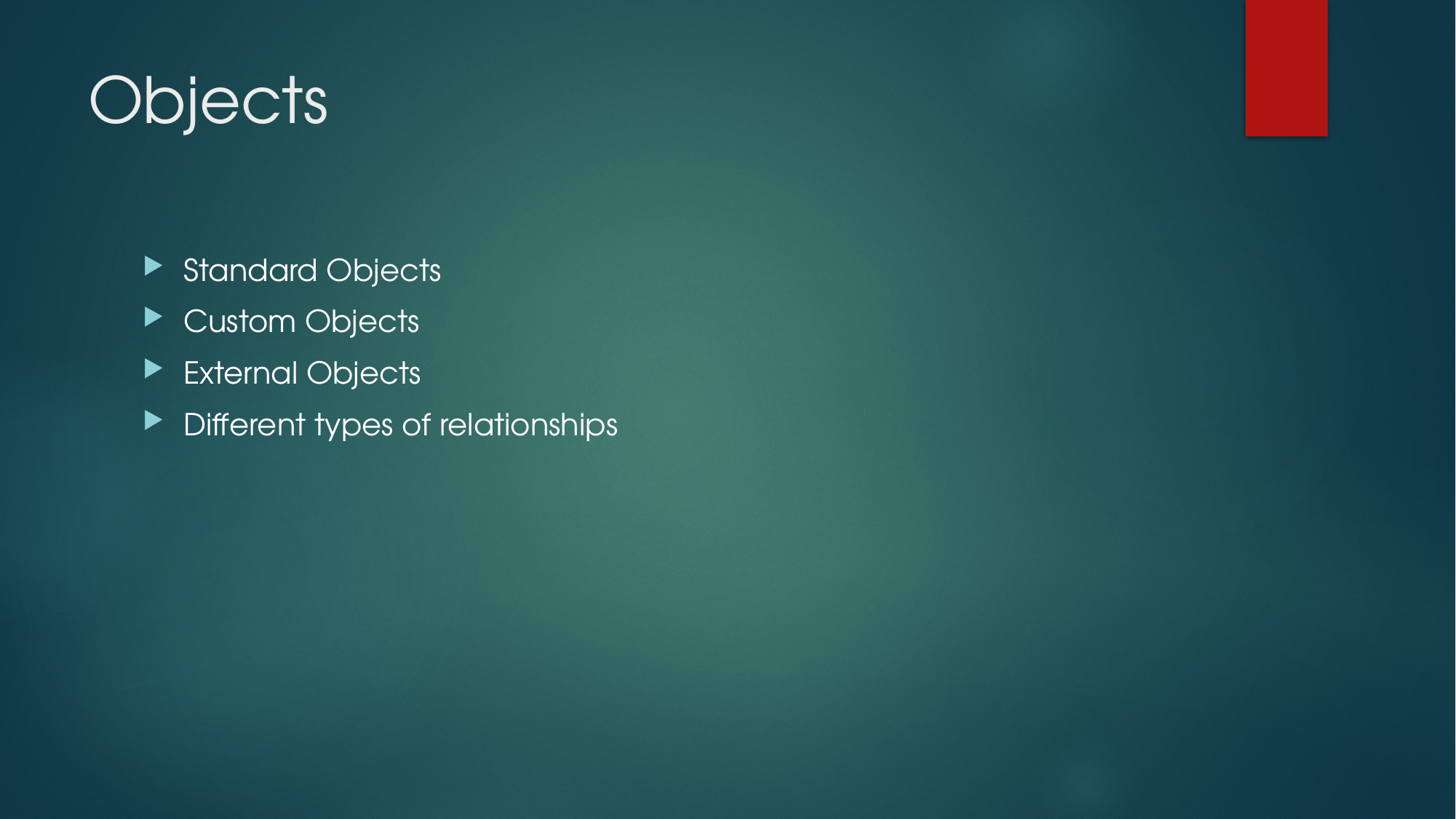

# Objects
Standard Objects
Custom Objects
External Objects
Different types of relationships